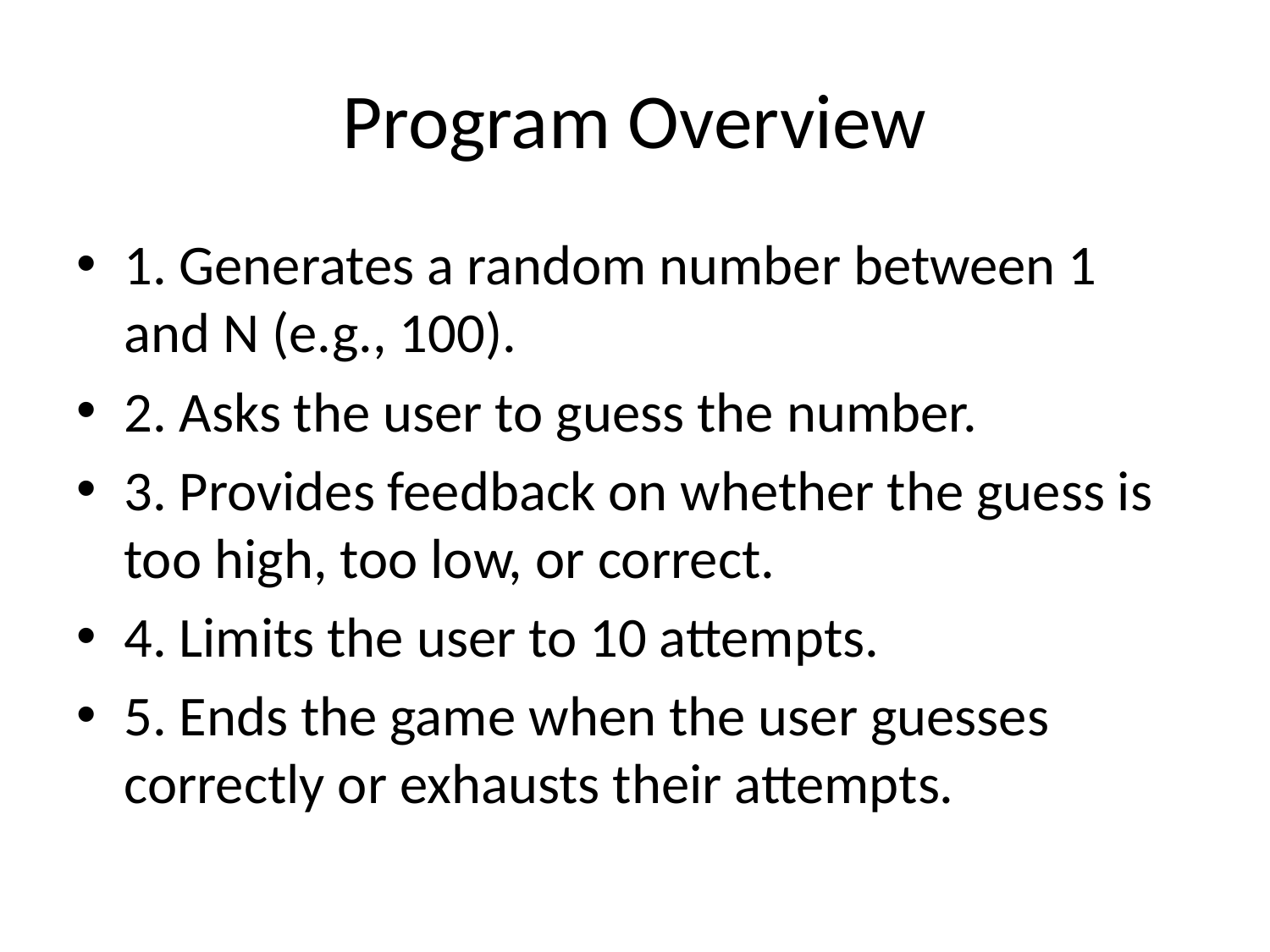

# Program Overview
1. Generates a random number between 1 and N (e.g., 100).
2. Asks the user to guess the number.
3. Provides feedback on whether the guess is too high, too low, or correct.
4. Limits the user to 10 attempts.
5. Ends the game when the user guesses correctly or exhausts their attempts.